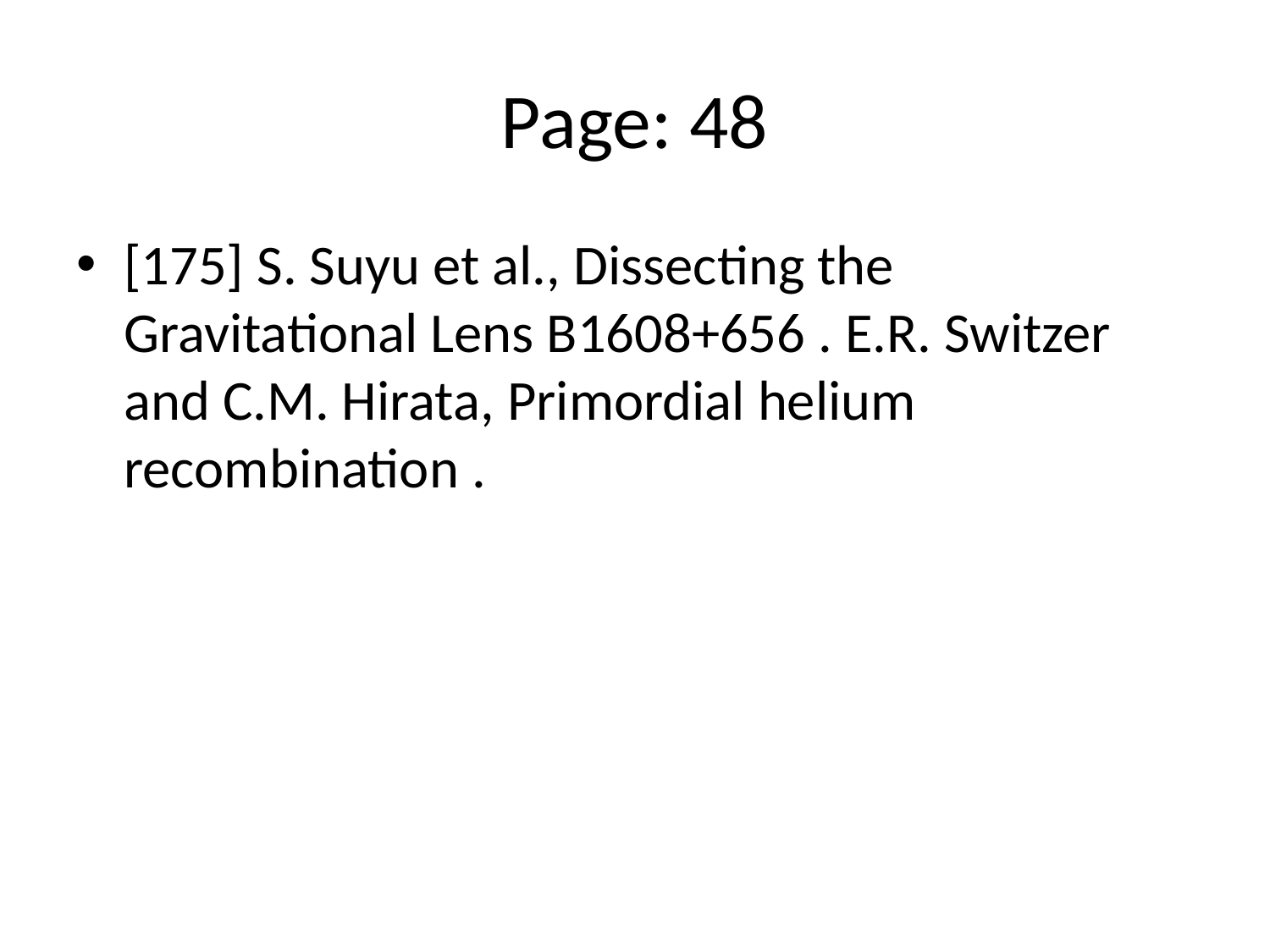

# Page: 48
[175] S. Suyu et al., Dissecting the Gravitational Lens B1608+656 . E.R. Switzer and C.M. Hirata, Primordial helium recombination .